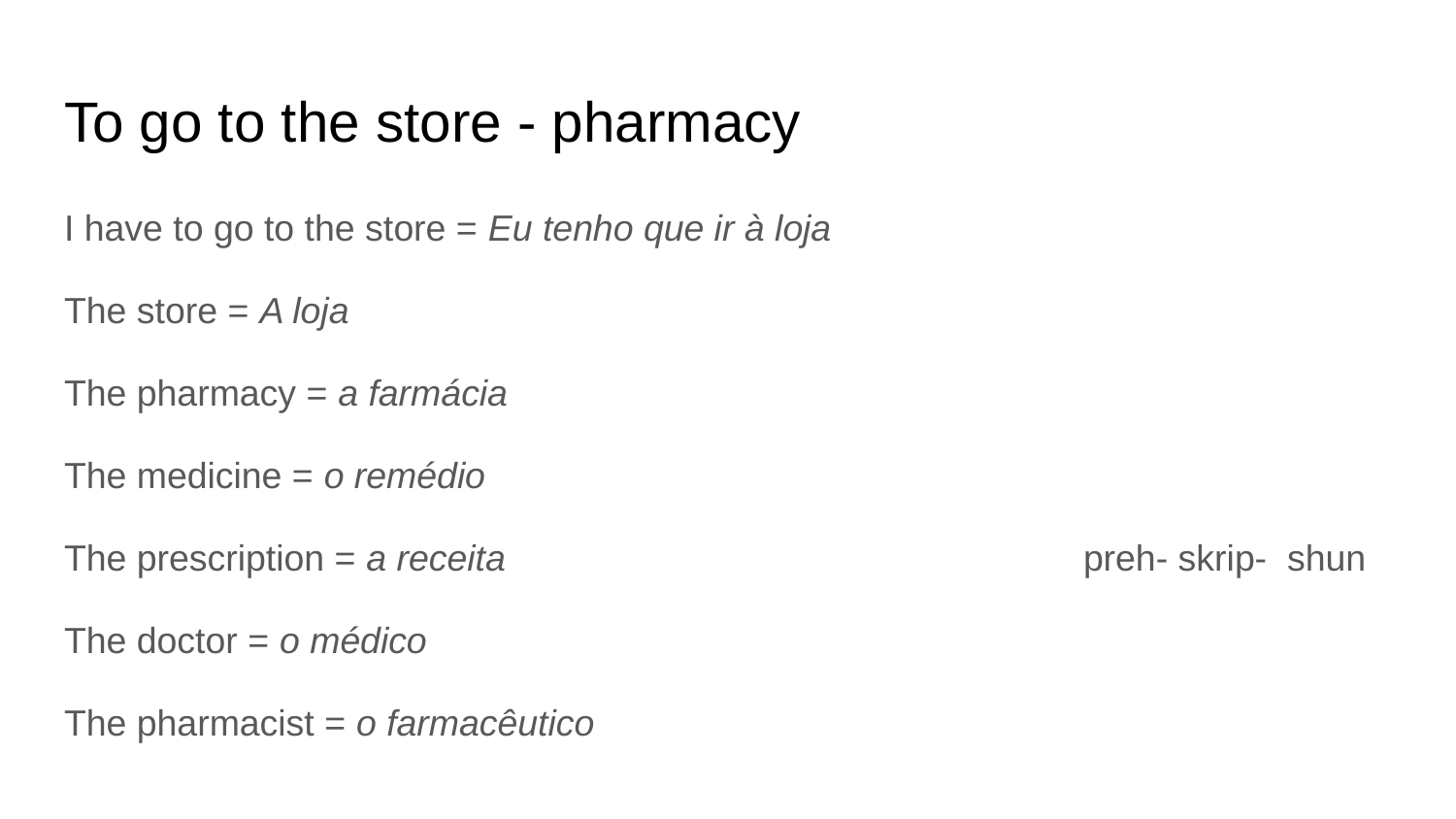

# To go to the store - pharmacy
I have to go to the store = Eu tenho que ir à loja
The store = A loja
The pharmacy = a farmácia
The medicine = o remédio
The prescription = a receita				preh- skrip-  shun
The doctor = o médico
The pharmacist = o farmacêutico